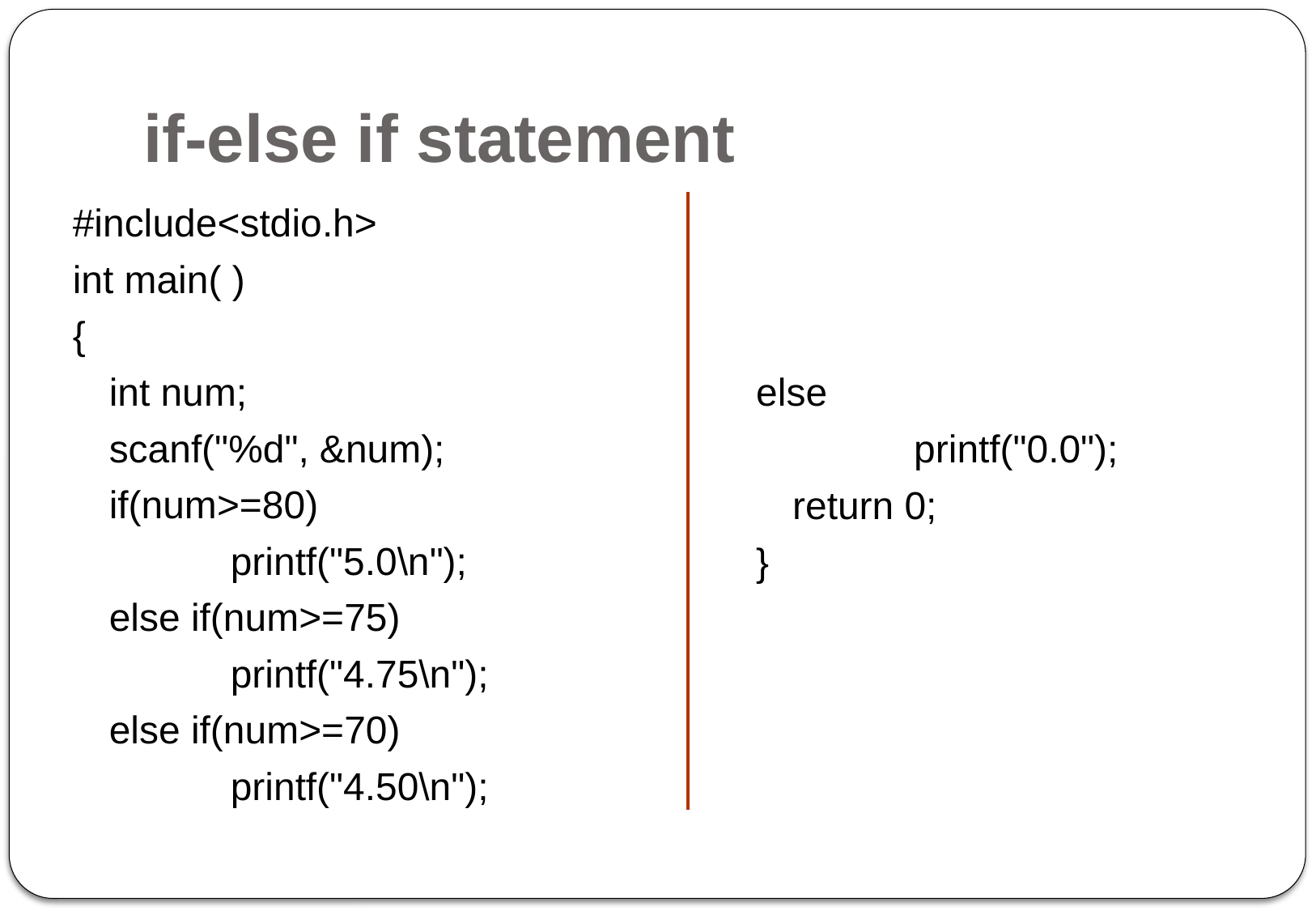

# if-else if statement
#include<stdio.h>
int main( )
{
	int num;
	scanf("%d", &num);
	if(num>=80)
		printf("5.0\n");
	else if(num>=75)
		printf("4.75\n");
	else if(num>=70)
		printf("4.50\n");

else
		printf("0.0");
	return 0;
}